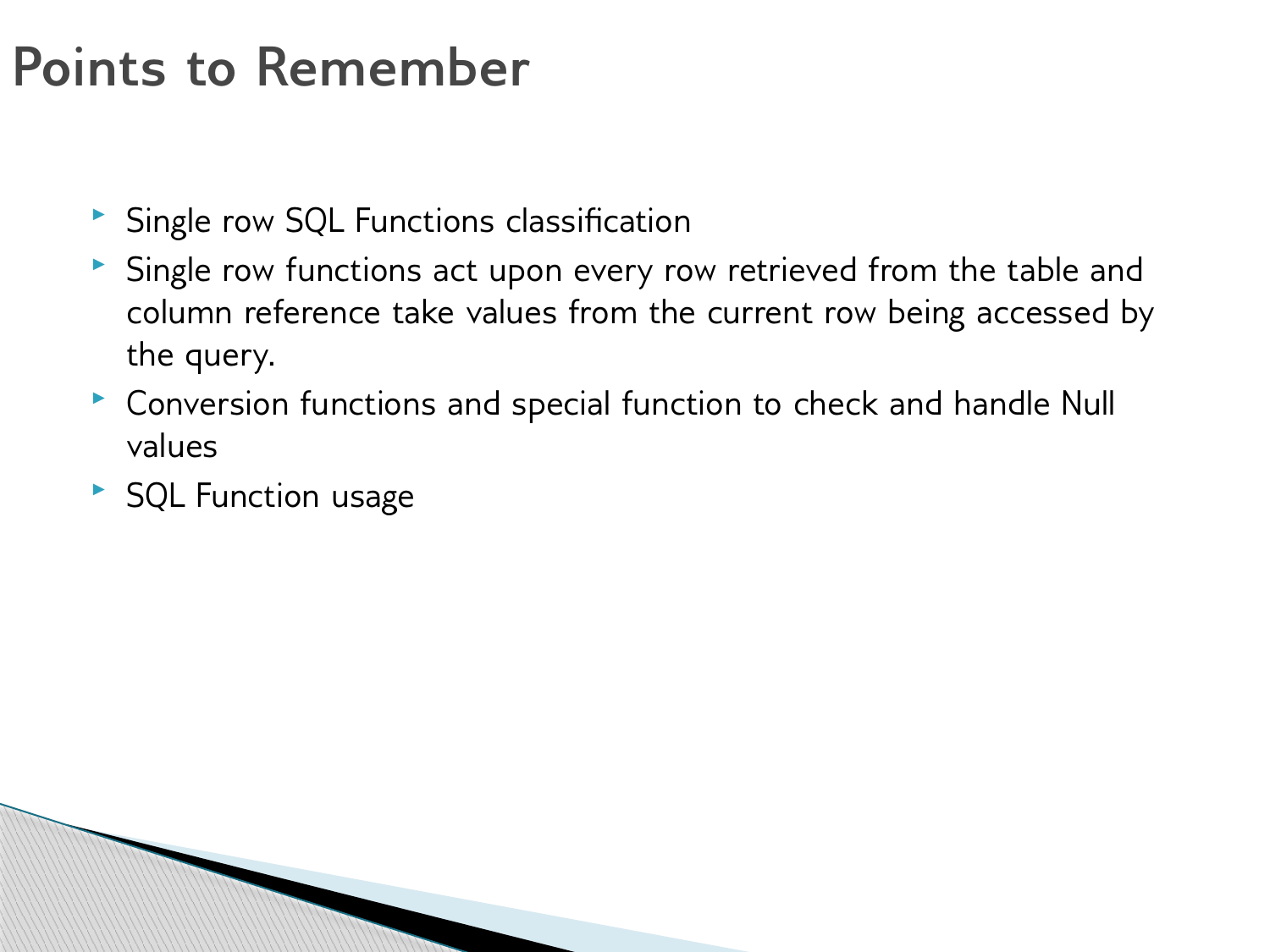

# Points to Remember
Single row SQL Functions classification
Single row functions act upon every row retrieved from the table and column reference take values from the current row being accessed by the query.
Conversion functions and special function to check and handle Null values
SQL Function usage